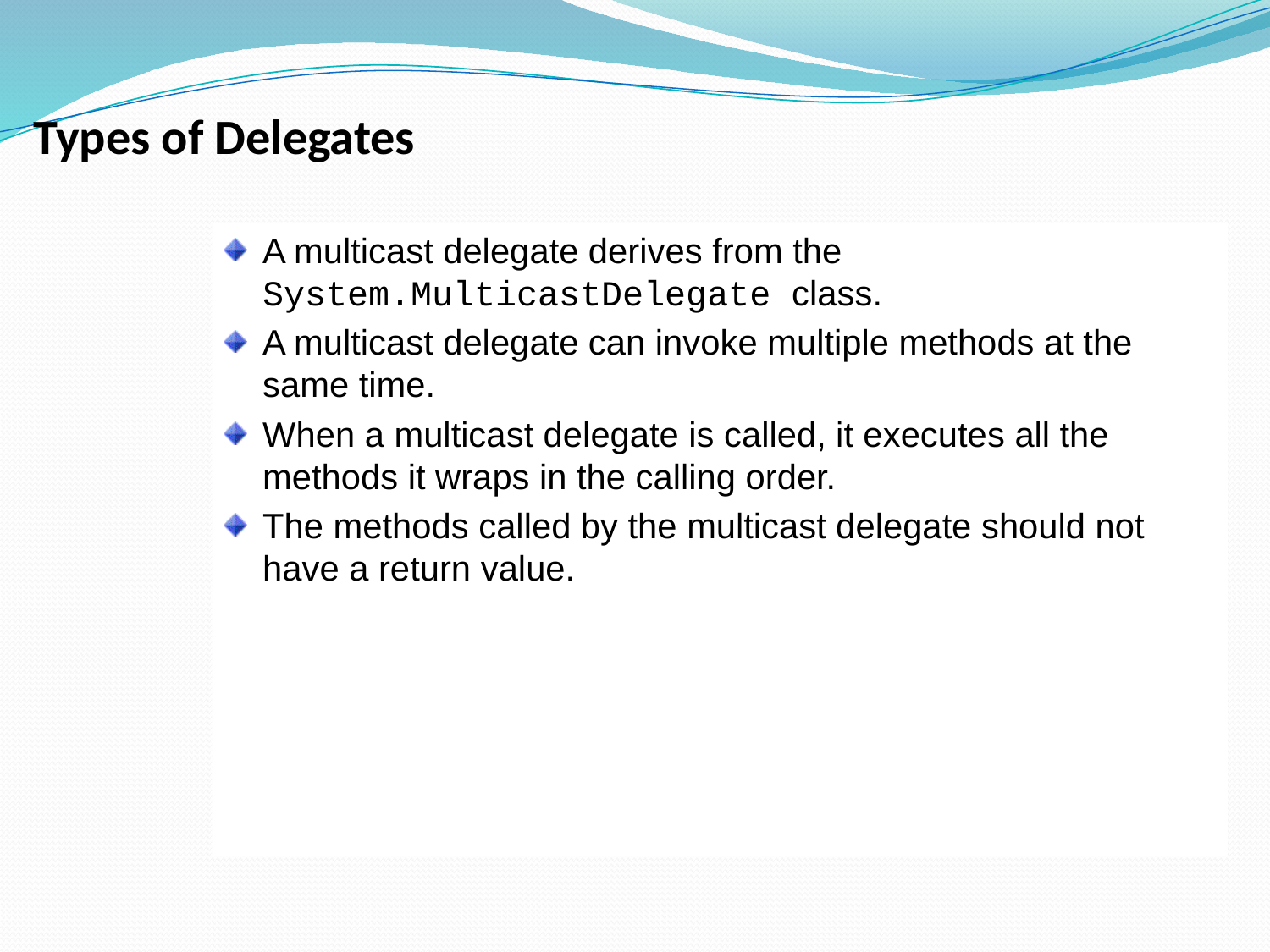

Types of Delegates
A multicast delegate derives from the System.MulticastDelegate class.
A multicast delegate can invoke multiple methods at the same time.
When a multicast delegate is called, it executes all the methods it wraps in the calling order.
The methods called by the multicast delegate should not have a return value.